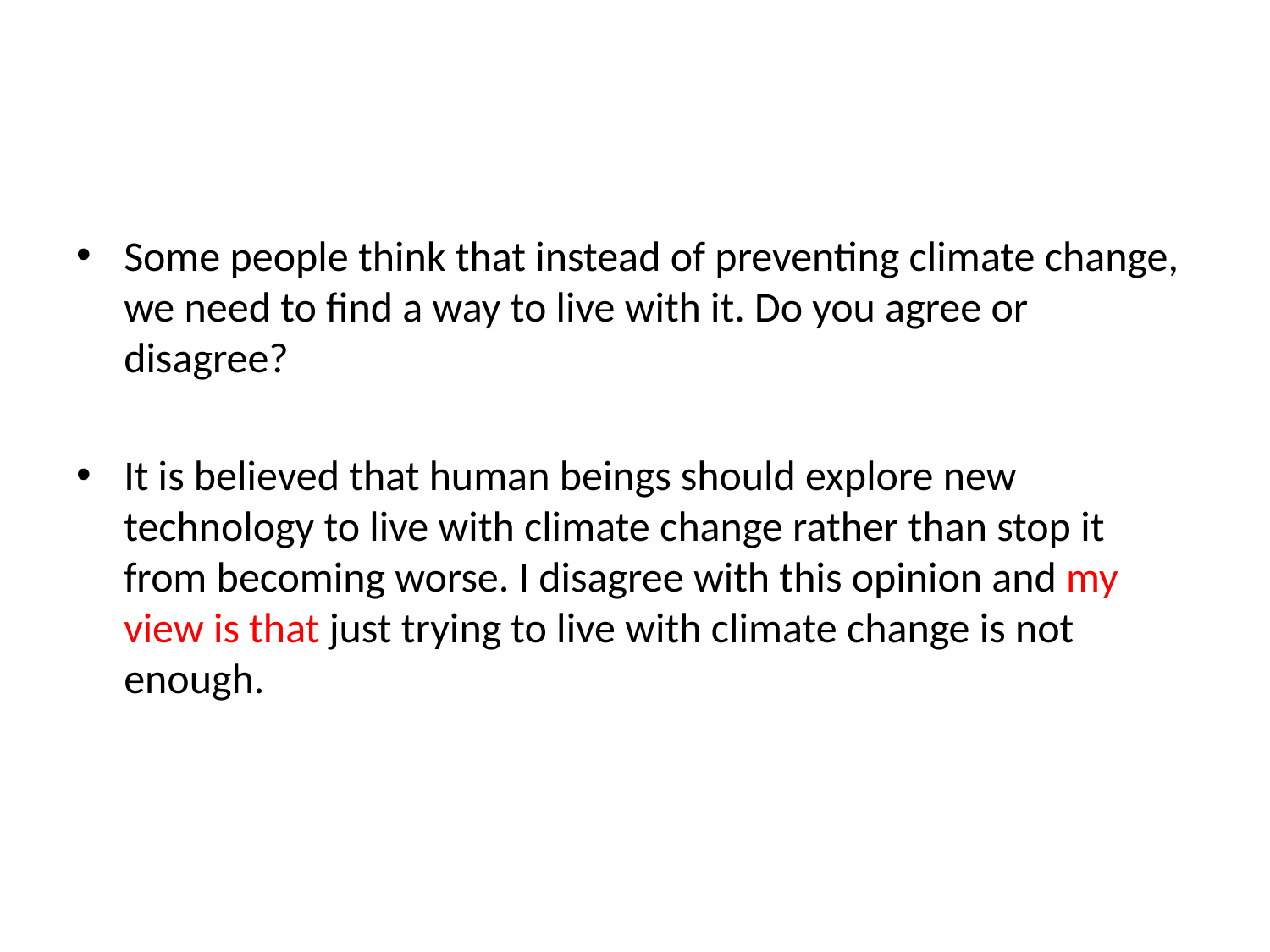

#
Some people think that instead of preventing climate change, we need to find a way to live with it. Do you agree or disagree?

It is believed that human beings should explore new technology to live with climate change rather than stop it from becoming worse. I disagree with this opinion and my view is that just trying to live with climate change is not enough.